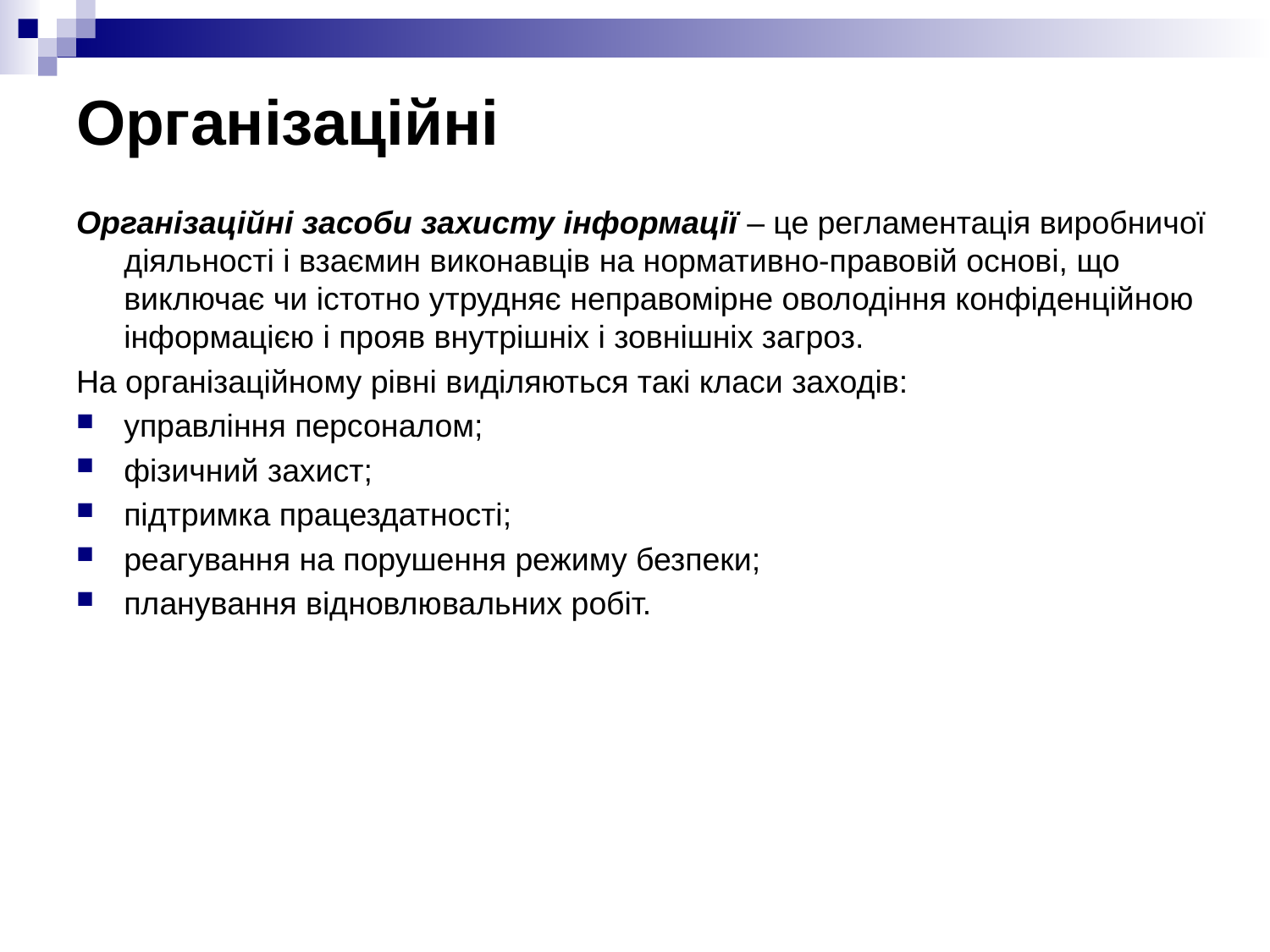

# Організаційні
Організаційні засоби захисту інформації – це регламентація виробничої діяльності і взаємин виконавців на нормативно-правовій основі, що виключає чи істотно утрудняє неправомірне оволодіння конфіденційною інформацією і прояв внутрішніх і зовнішніх загроз.
На організаційному рівні виділяються такі класи заходів:
управління персоналом;
фізичний захист;
підтримка працездатності;
реагування на порушення режиму безпеки;
планування відновлювальних робіт.